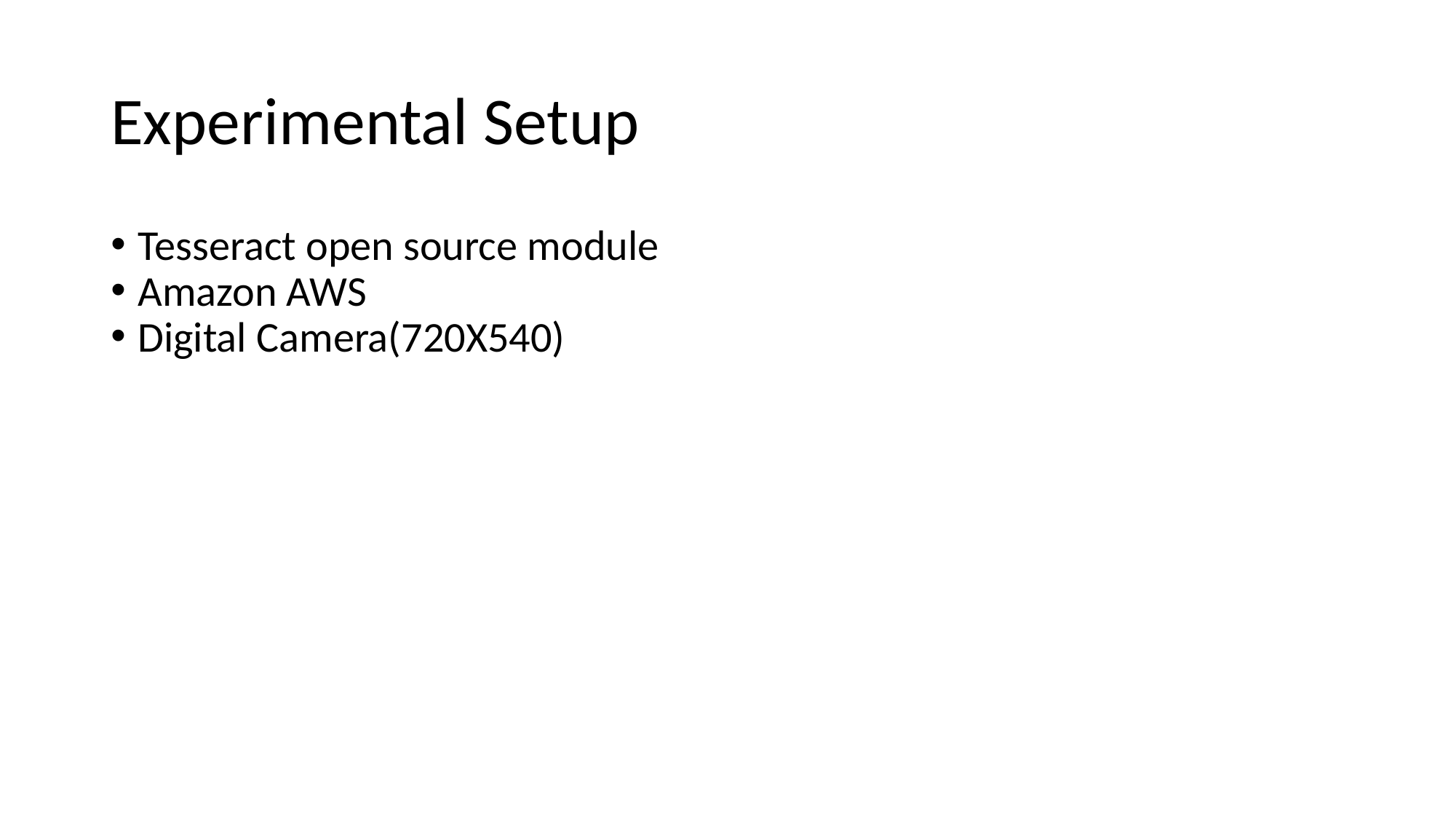

Experimental Setup
Tesseract open source module
Amazon AWS
Digital Camera(720X540)